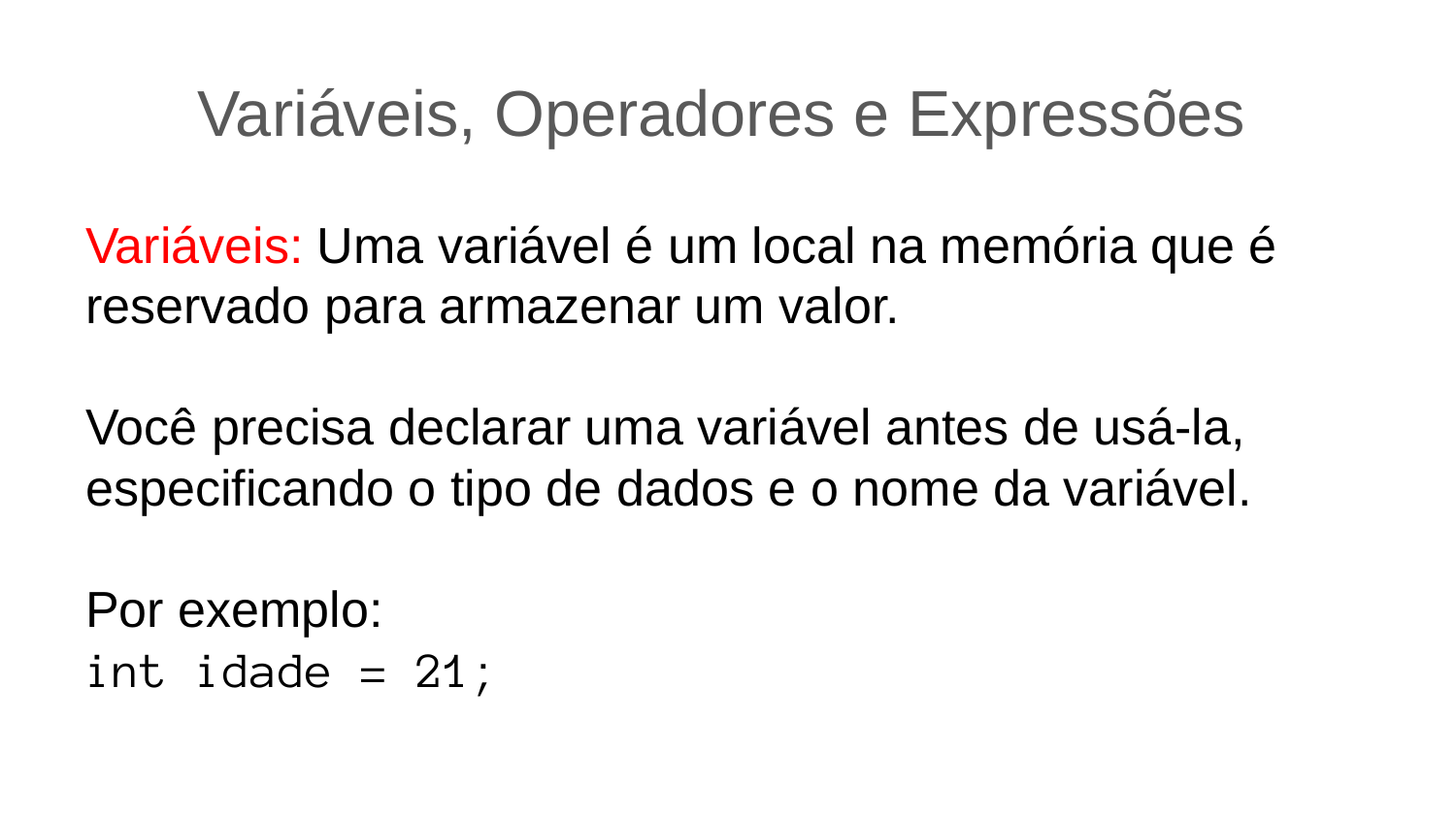

Variáveis, Operadores e Expressões
Variáveis: Uma variável é um local na memória que é reservado para armazenar um valor.

Você precisa declarar uma variável antes de usá-la, especificando o tipo de dados e o nome da variável.

Por exemplo:
int idade = 21;